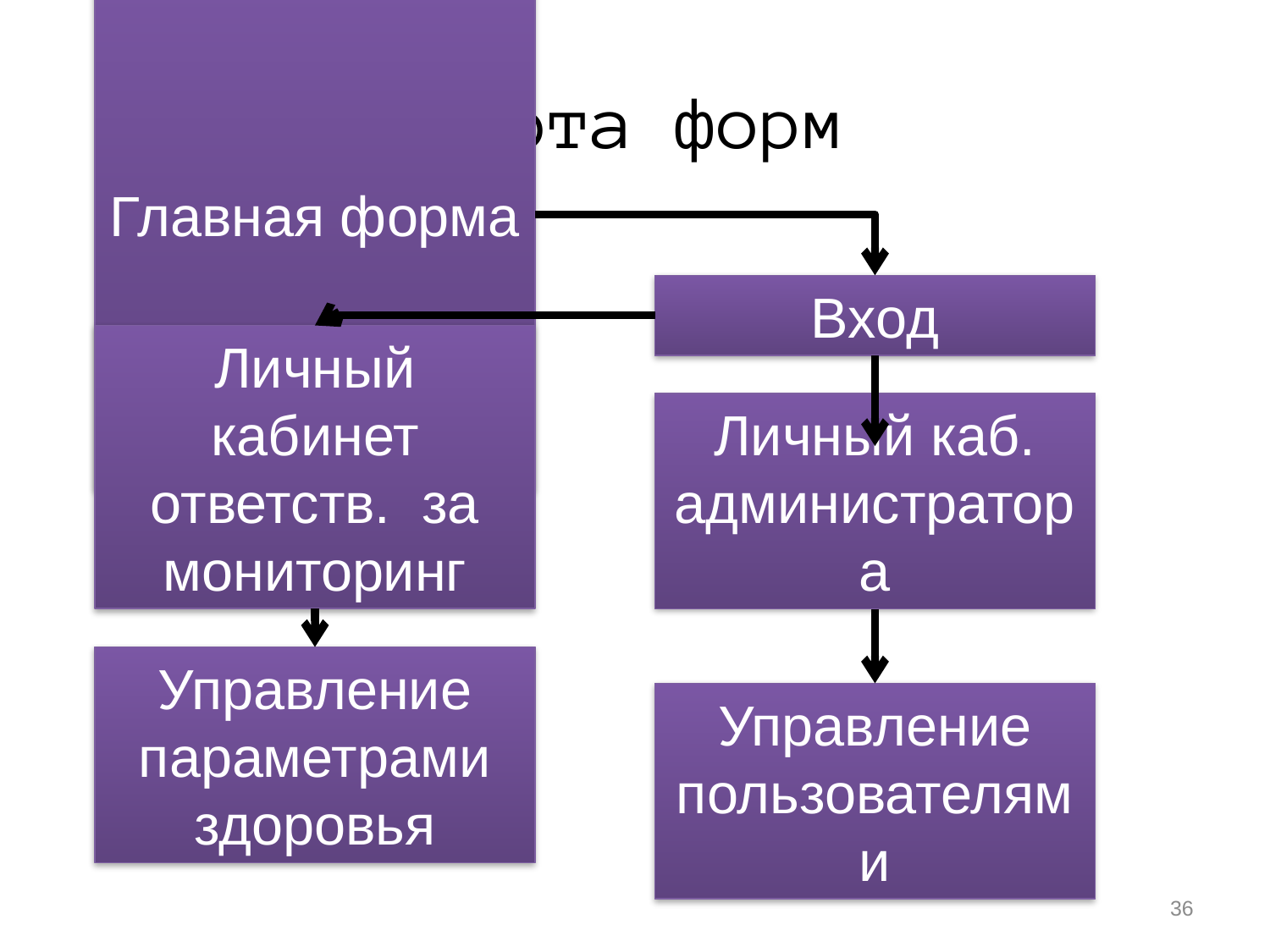

# Карта форм
Главная форма
Вход
Личный кабинет ответств.  за мониторинг
Личный каб. администратора
Управление параметрами здоровья
Управление пользователями
36